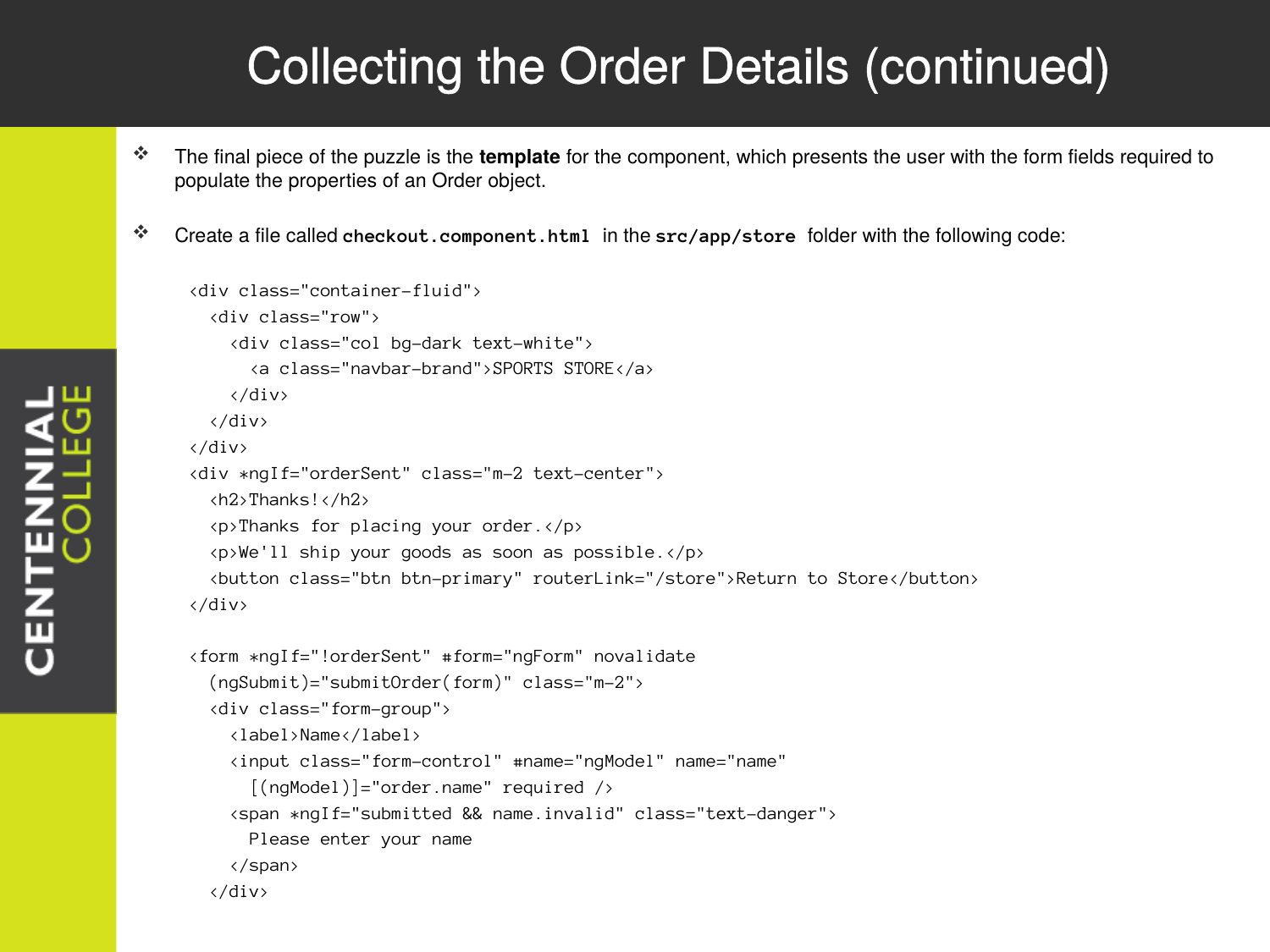

# Collecting the Order Details (continued)
The final piece of the puzzle is the template for the component, which presents the user with the form fields required to populate the properties of an Order object.

Create a file called checkout.component.html in the src/app/store folder with the following code:

<div class="container-fluid">
  <div class="row">
    <div class="col bg-dark text-white">
      <a class="navbar-brand">SPORTS STORE</a>
    </div>
  </div>
</div>
<div *ngIf="orderSent" class="m-2 text-center">
  <h2>Thanks!</h2>
  <p>Thanks for placing your order.</p>
  <p>We'll ship your goods as soon as possible.</p>
  <button class="btn btn-primary" routerLink="/store">Return to Store</button>
</div>

<form *ngIf="!orderSent" #form="ngForm" novalidate
  (ngSubmit)="submitOrder(form)" class="m-2">
  <div class="form-group">
    <label>Name</label>
    <input class="form-control" #name="ngModel" name="name"
      [(ngModel)]="order.name" required />
    <span *ngIf="submitted && name.invalid" class="text-danger">
      Please enter your name
    </span>
  </div>